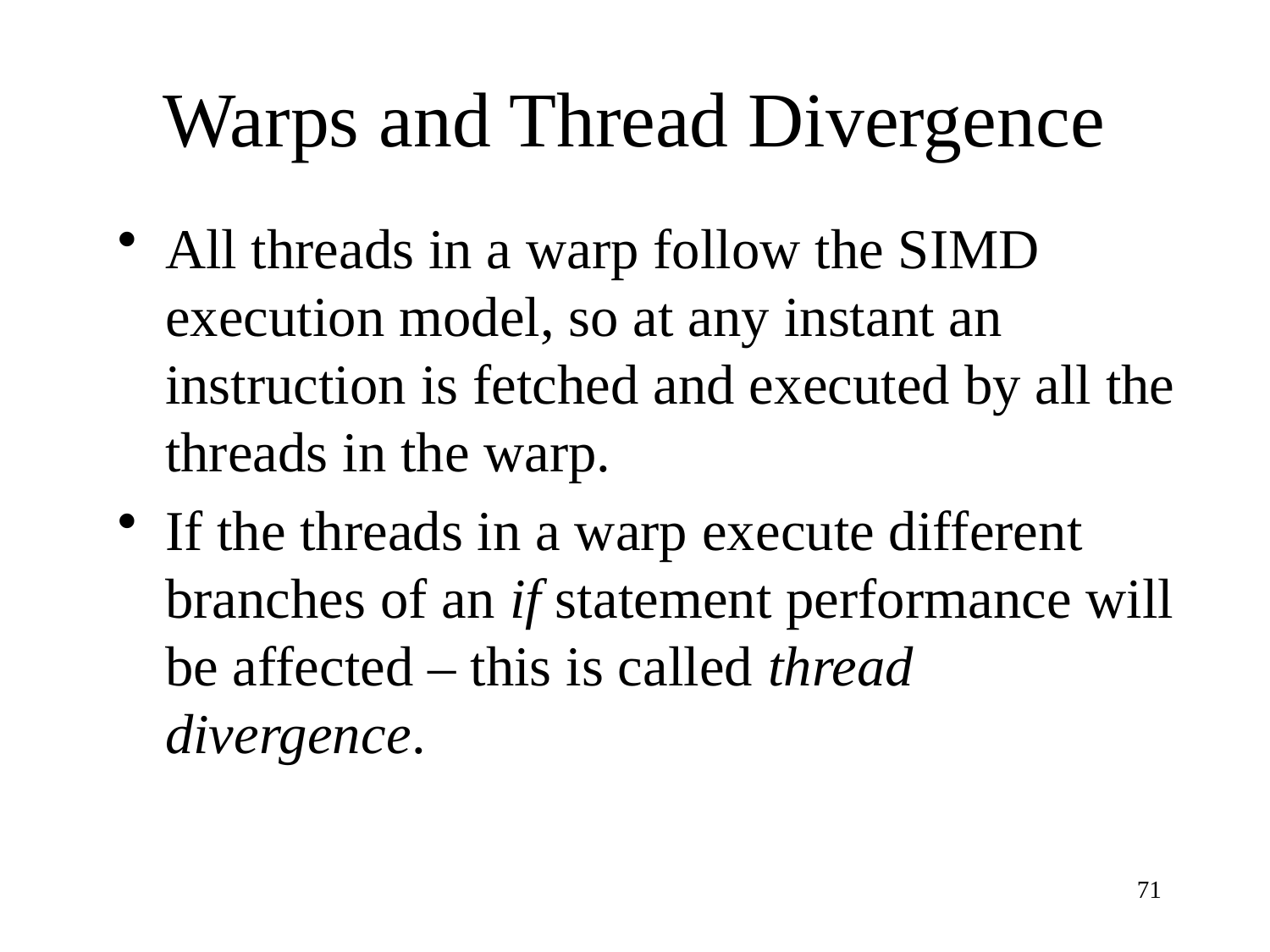

# Warps and Thread Divergence
All threads in a warp follow the SIMD execution model, so at any instant an instruction is fetched and executed by all the threads in the warp.
If the threads in a warp execute different branches of an if statement performance will be affected – this is called thread divergence.
71